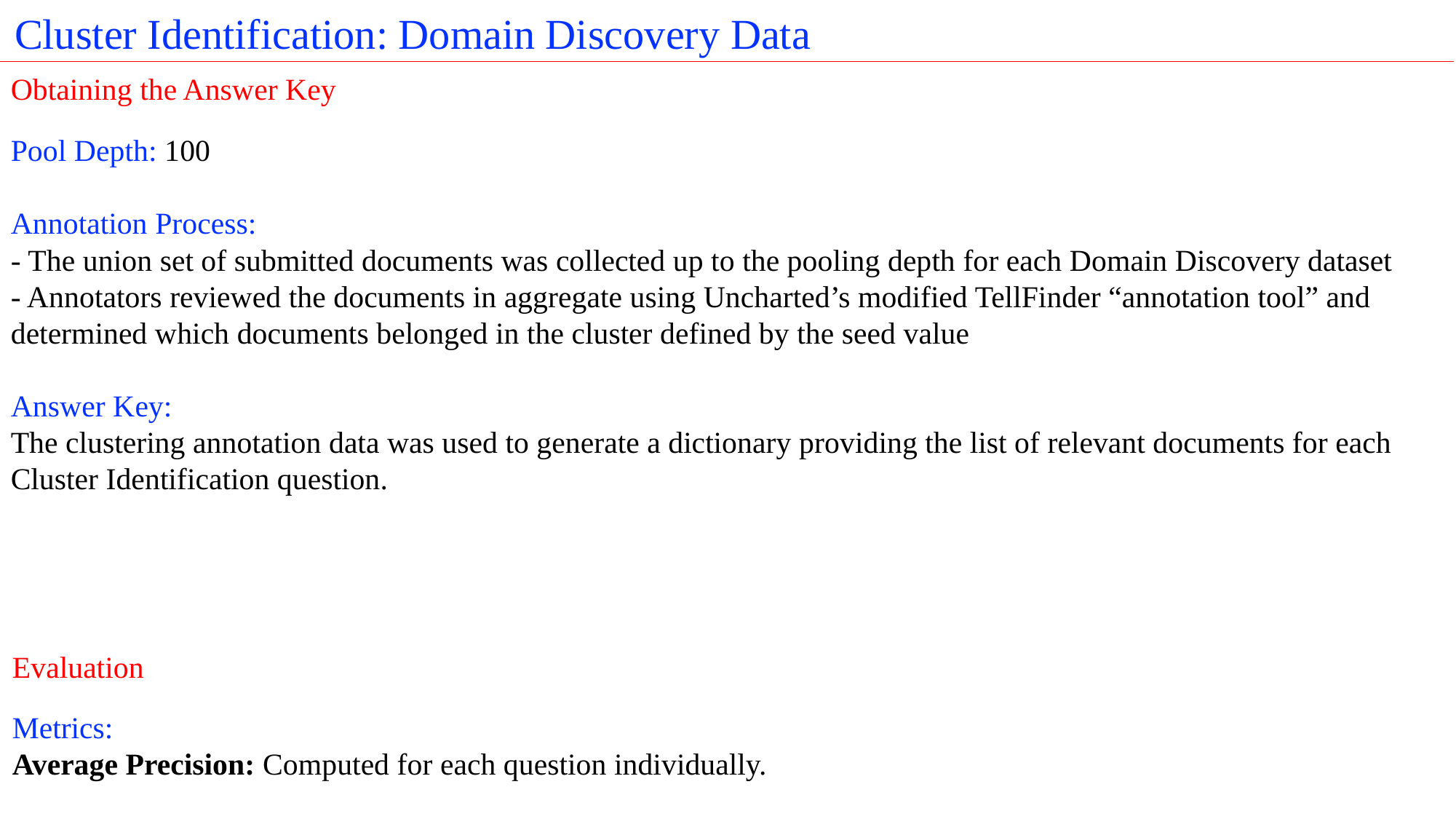

Cluster Identification: Domain Discovery Data
Obtaining the Answer Key
Pool Depth: 100

Annotation Process:
- The union set of submitted documents was collected up to the pooling depth for each Domain Discovery dataset
- Annotators reviewed the documents in aggregate using Uncharted’s modified TellFinder “annotation tool” and determined which documents belonged in the cluster defined by the seed value

Answer Key:
The clustering annotation data was used to generate a dictionary providing the list of relevant documents for each Cluster Identification question.

Evaluation
Metrics:
Average Precision: Computed for each question individually.